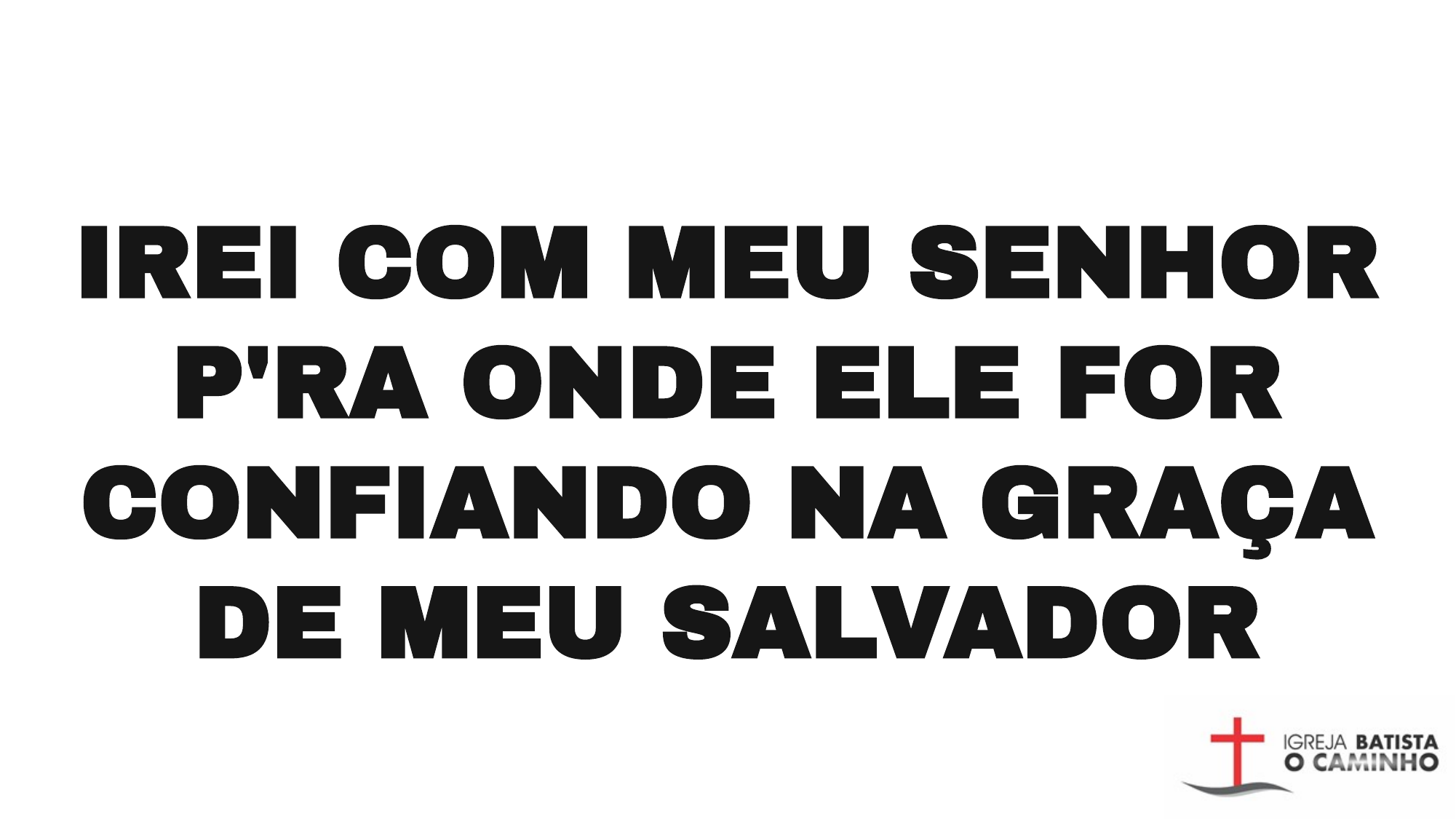

# IREI COM MEU SENHOR P'RA ONDE ELE FOR CONFIANDO NA GRAÇA DE MEU SALVADOR